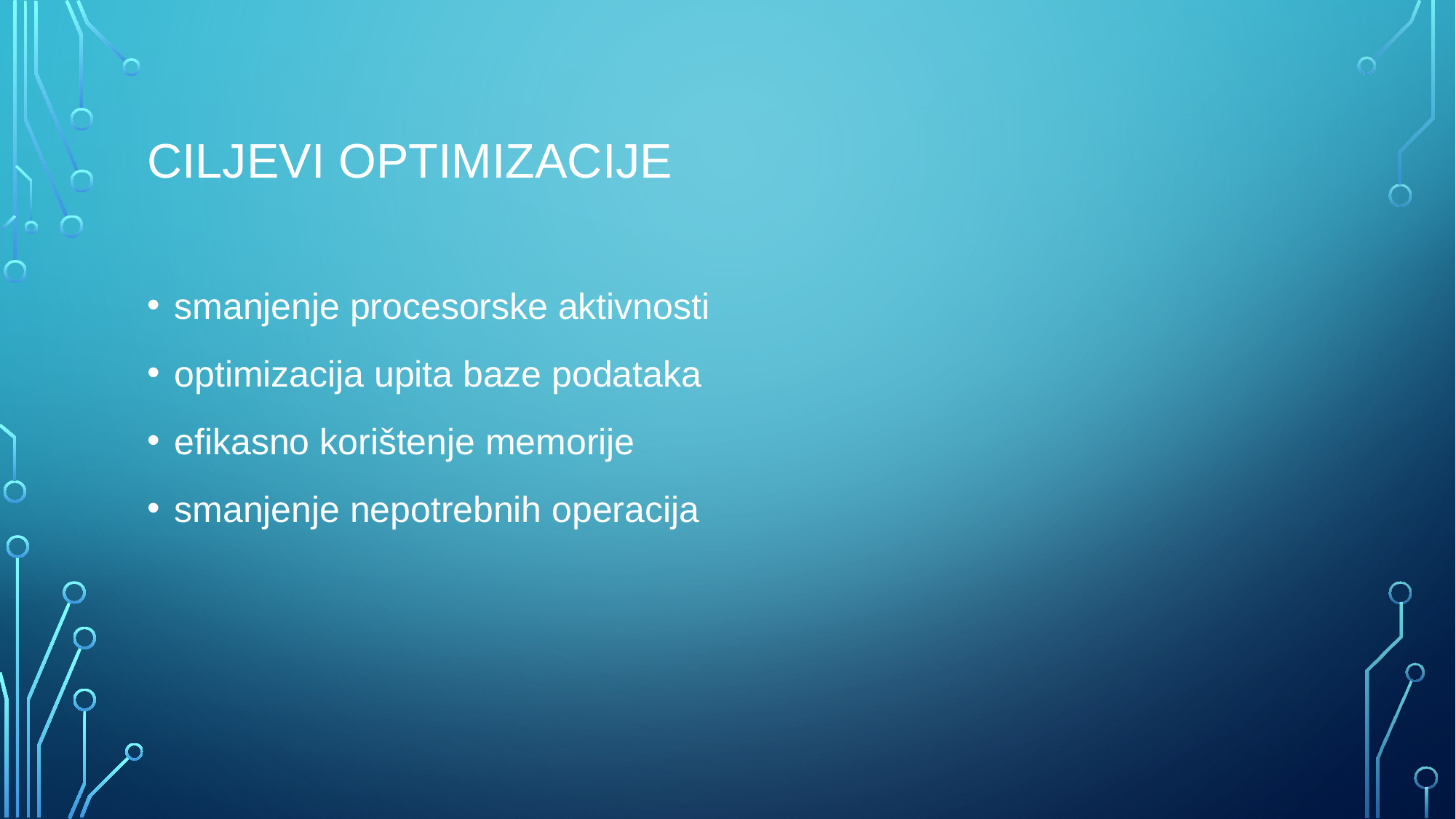

# CILJEVI OPTIMIZACIJE
smanjenje procesorske aktivnosti
optimizacija upita baze podataka
efikasno korištenje memorije
smanjenje nepotrebnih operacija